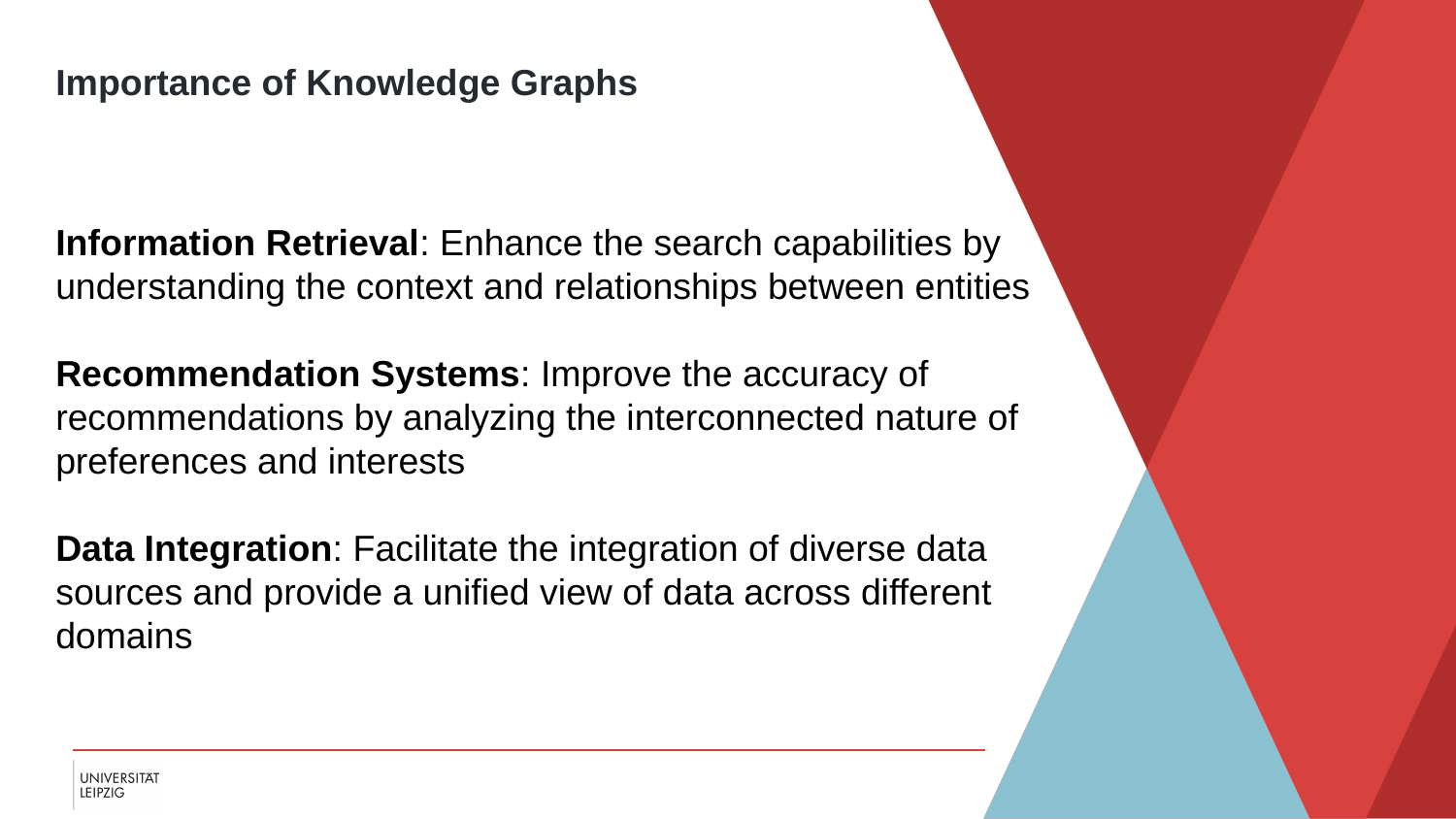

Importance of Knowledge Graphs
# Information Retrieval: Enhance the search capabilities by understanding the context and relationships between entities

Recommendation Systems: Improve the accuracy of recommendations by analyzing the interconnected nature of preferences and interests

Data Integration: Facilitate the integration of diverse data sources and provide a unified view of data across different domains